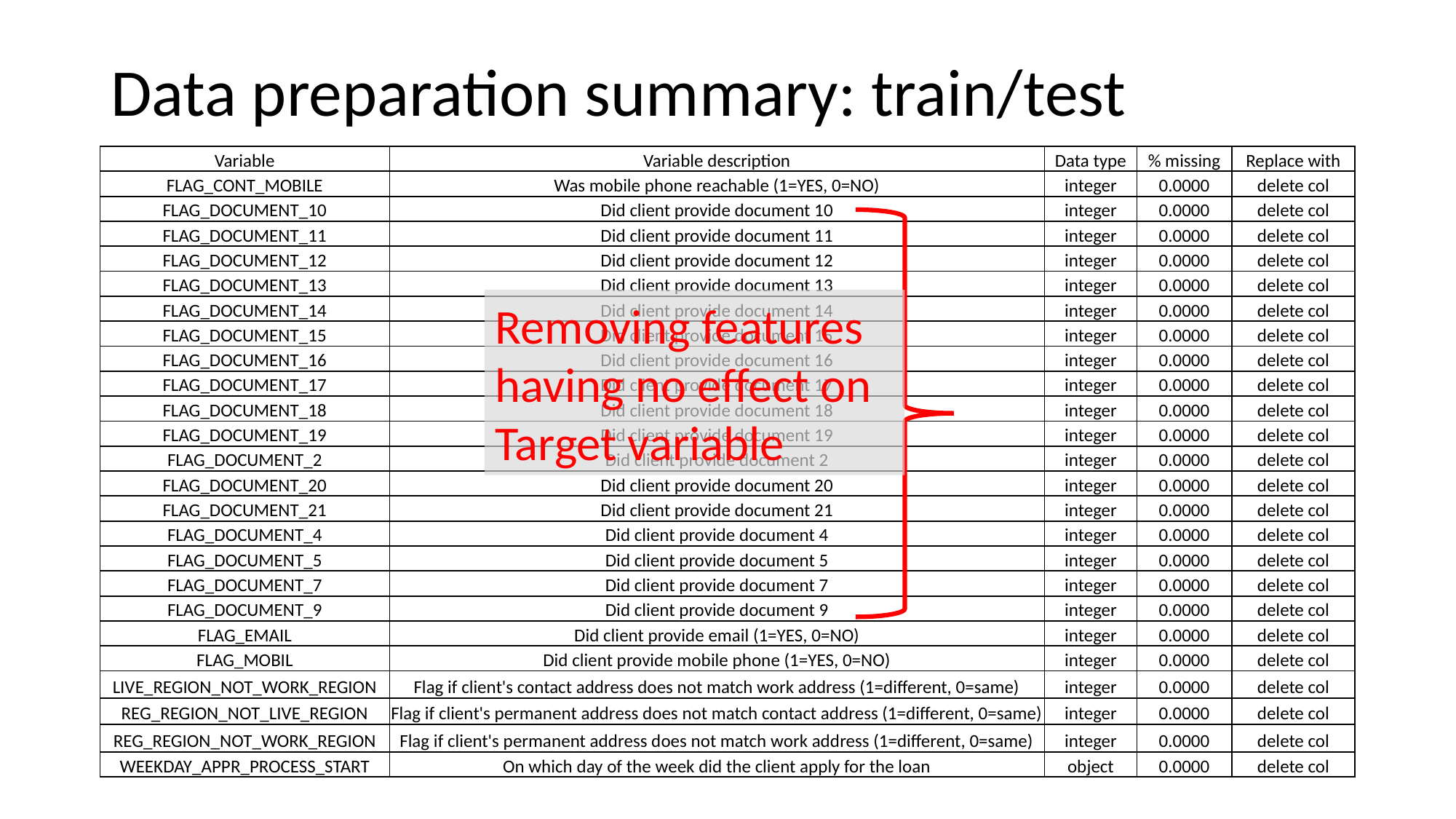

# Data preparation summary: train/test
| Variable | Variable description | Data type | % missing | Replace with |
| --- | --- | --- | --- | --- |
| FLAG\_CONT\_MOBILE | Was mobile phone reachable (1=YES, 0=NO) | integer | 0.0000 | delete col |
| FLAG\_DOCUMENT\_10 | Did client provide document 10 | integer | 0.0000 | delete col |
| FLAG\_DOCUMENT\_11 | Did client provide document 11 | integer | 0.0000 | delete col |
| FLAG\_DOCUMENT\_12 | Did client provide document 12 | integer | 0.0000 | delete col |
| FLAG\_DOCUMENT\_13 | Did client provide document 13 | integer | 0.0000 | delete col |
| FLAG\_DOCUMENT\_14 | Did client provide document 14 | integer | 0.0000 | delete col |
| FLAG\_DOCUMENT\_15 | Did client provide document 15 | integer | 0.0000 | delete col |
| FLAG\_DOCUMENT\_16 | Did client provide document 16 | integer | 0.0000 | delete col |
| FLAG\_DOCUMENT\_17 | Did client provide document 17 | integer | 0.0000 | delete col |
| FLAG\_DOCUMENT\_18 | Did client provide document 18 | integer | 0.0000 | delete col |
| FLAG\_DOCUMENT\_19 | Did client provide document 19 | integer | 0.0000 | delete col |
| FLAG\_DOCUMENT\_2 | Did client provide document 2 | integer | 0.0000 | delete col |
| FLAG\_DOCUMENT\_20 | Did client provide document 20 | integer | 0.0000 | delete col |
| FLAG\_DOCUMENT\_21 | Did client provide document 21 | integer | 0.0000 | delete col |
| FLAG\_DOCUMENT\_4 | Did client provide document 4 | integer | 0.0000 | delete col |
| FLAG\_DOCUMENT\_5 | Did client provide document 5 | integer | 0.0000 | delete col |
| FLAG\_DOCUMENT\_7 | Did client provide document 7 | integer | 0.0000 | delete col |
| FLAG\_DOCUMENT\_9 | Did client provide document 9 | integer | 0.0000 | delete col |
| FLAG\_EMAIL | Did client provide email (1=YES, 0=NO) | integer | 0.0000 | delete col |
| FLAG\_MOBIL | Did client provide mobile phone (1=YES, 0=NO) | integer | 0.0000 | delete col |
| LIVE\_REGION\_NOT\_WORK\_REGION | Flag if client's contact address does not match work address (1=different, 0=same) | integer | 0.0000 | delete col |
| REG\_REGION\_NOT\_LIVE\_REGION | Flag if client's permanent address does not match contact address (1=different, 0=same) | integer | 0.0000 | delete col |
| REG\_REGION\_NOT\_WORK\_REGION | Flag if client's permanent address does not match work address (1=different, 0=same) | integer | 0.0000 | delete col |
| WEEKDAY\_APPR\_PROCESS\_START | On which day of the week did the client apply for the loan | object | 0.0000 | delete col |

Removing features having no effect on Target variable